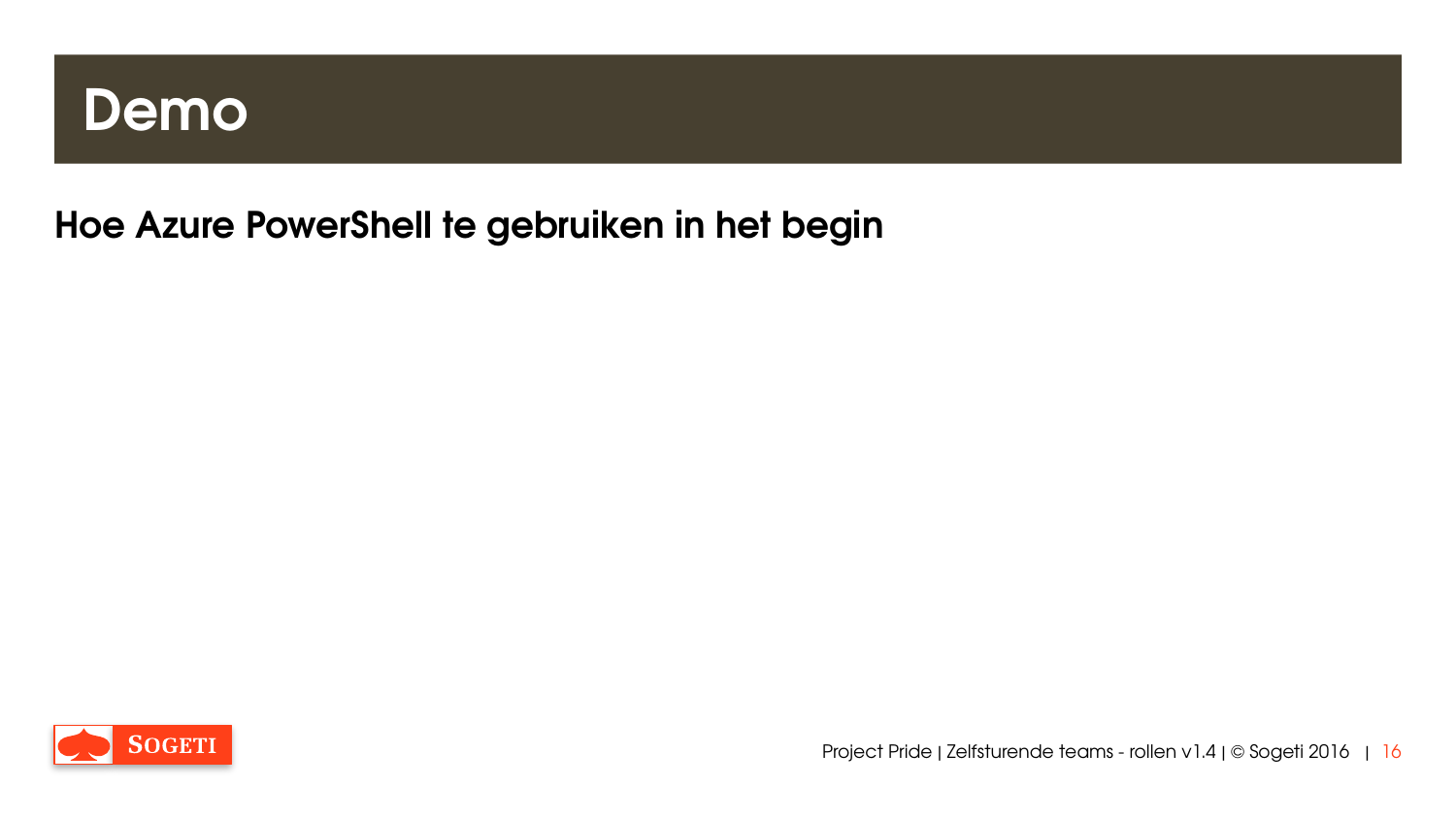

# Demo
Hoe Azure PowerShell te gebruiken in het begin
Project Pride | Zelfsturende teams - rollen v1.4 | © Sogeti 2016
16